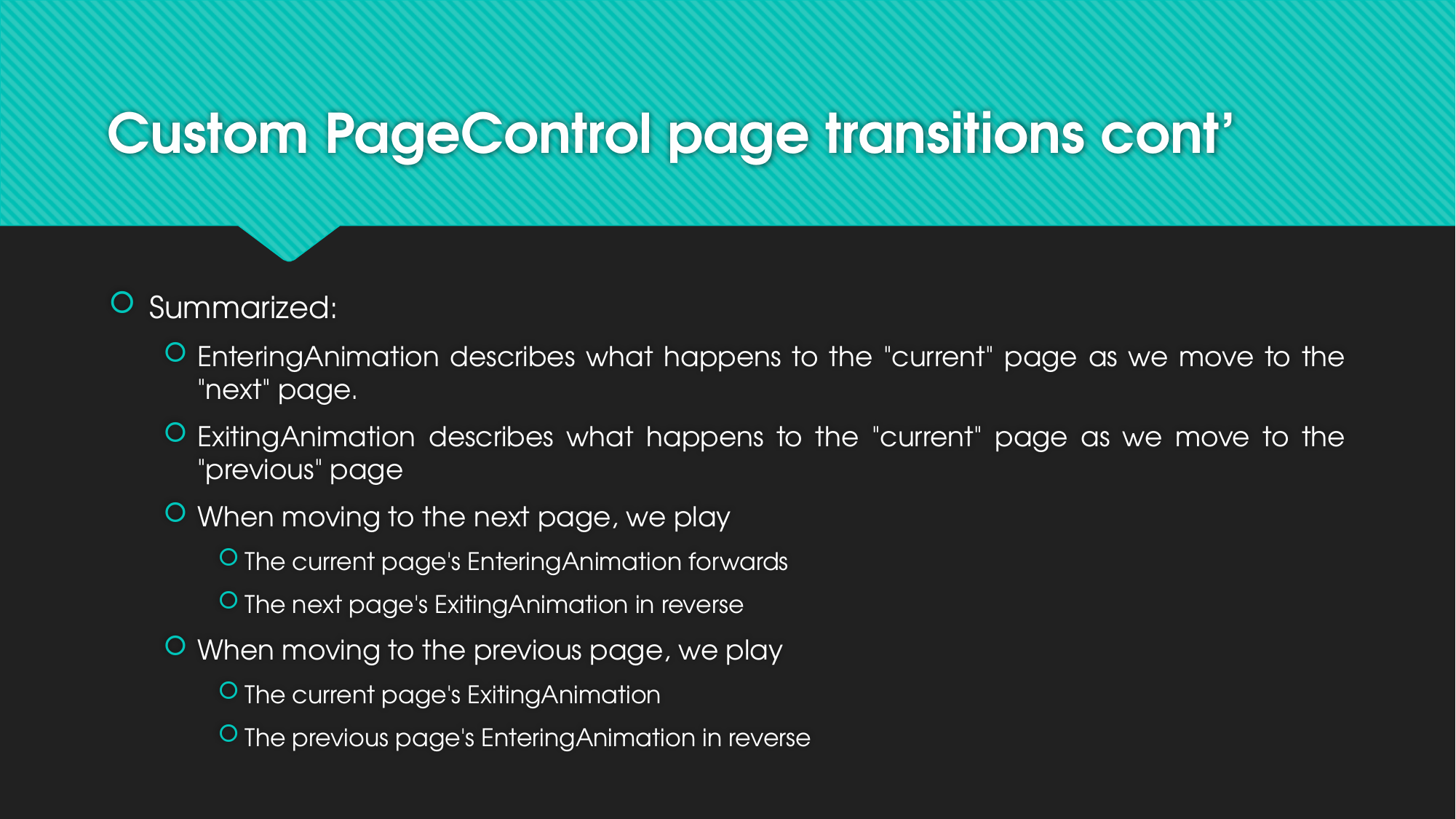

# Custom PageControl page transitions cont’

Summarized:
EnteringAnimation describes what happens to the "current" page as we move to the "next" page.
ExitingAnimation describes what happens to the "current" page as we move to the "previous" page
When moving to the next page, we play
The current page's EnteringAnimation forwards
The next page's ExitingAnimation in reverse
When moving to the previous page, we play
The current page's ExitingAnimation
The previous page's EnteringAnimation in reverse